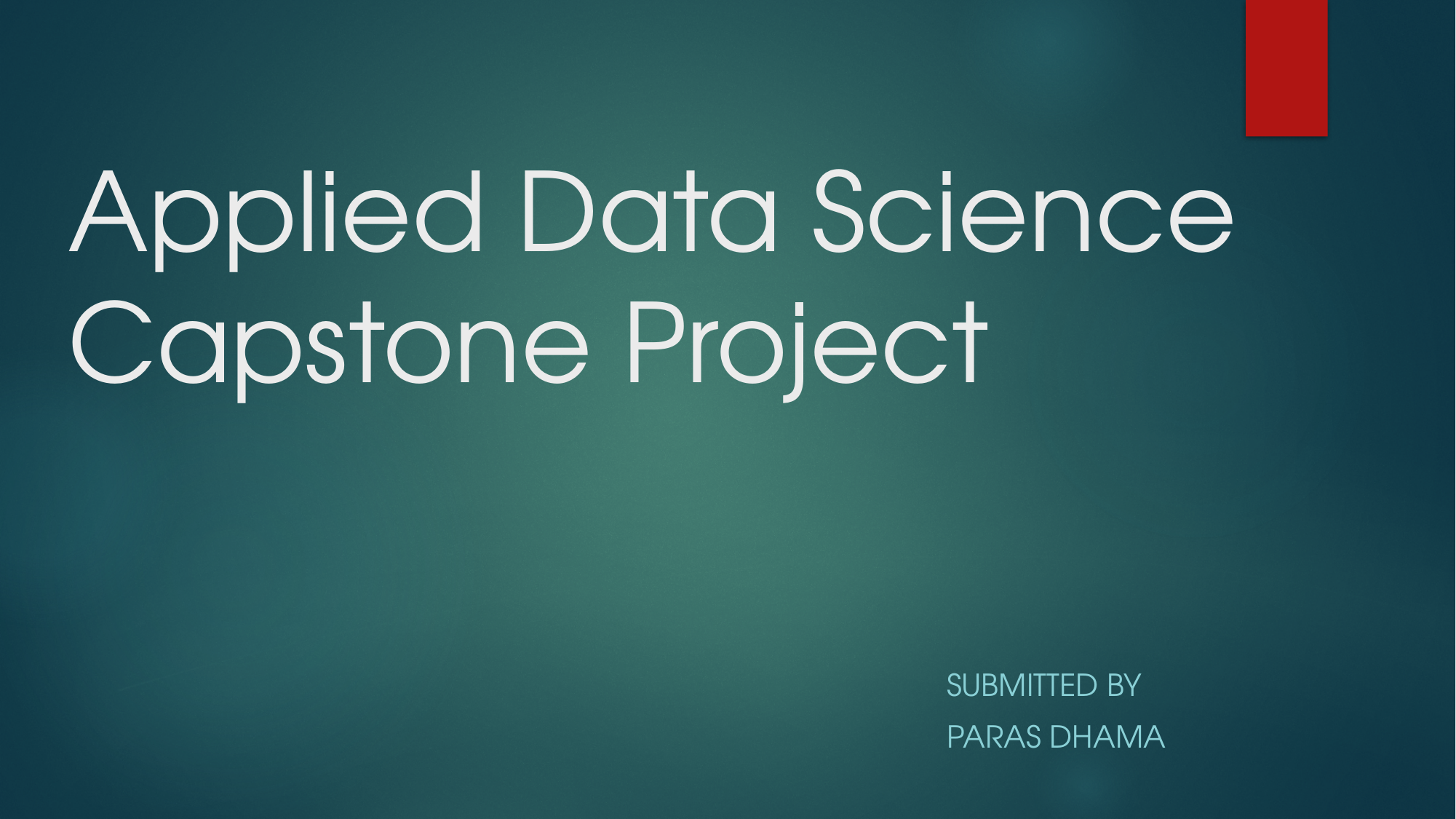

# Applied Data Science Capstone Project
Submitted By
Paras Dhama